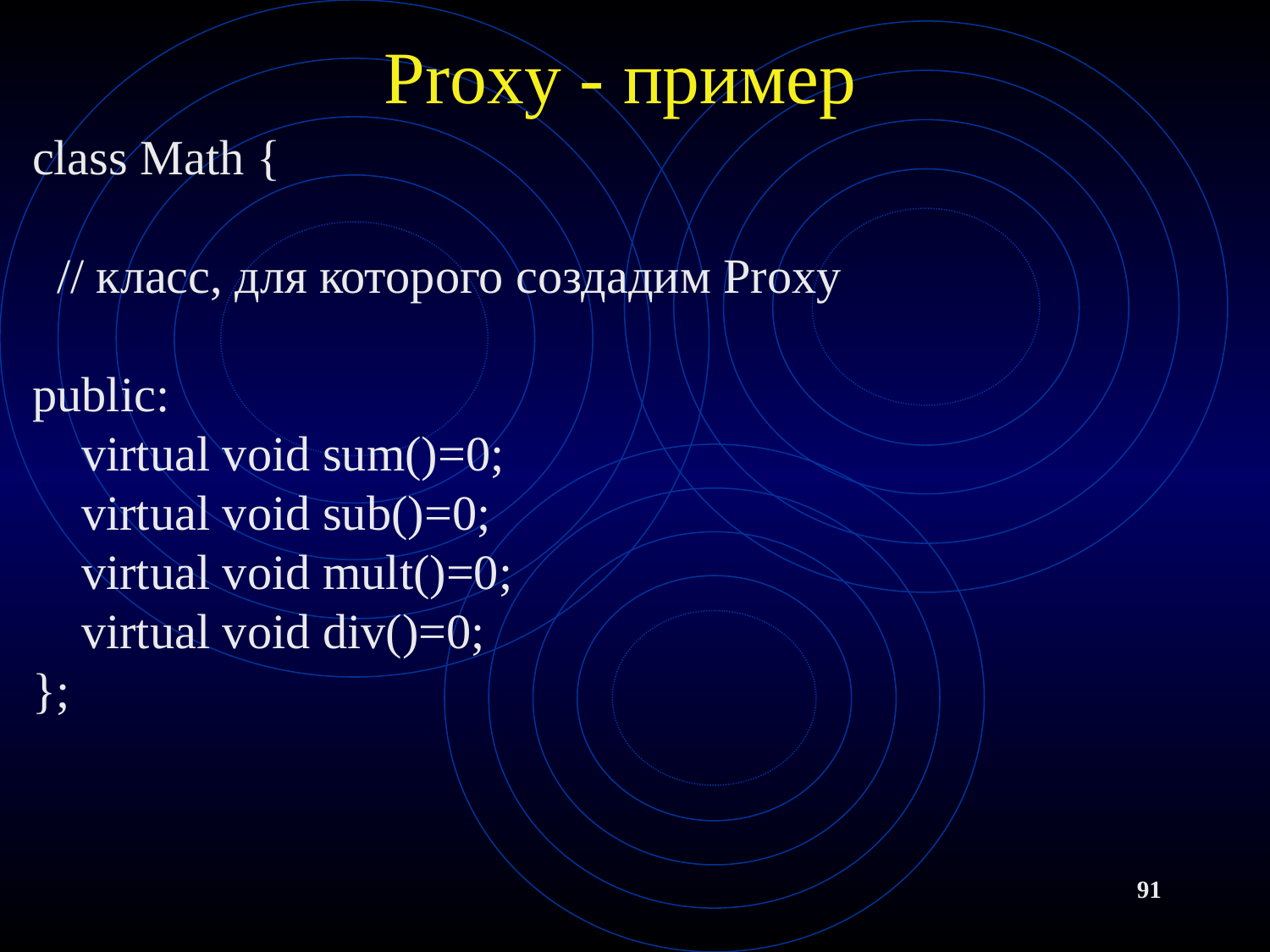

# Proxy - пример
class Math {

  // класс, для которого создадим Proxy

public:
    virtual void sum()=0;
    virtual void sub()=0;
    virtual void mult()=0;
    virtual void div()=0;
};

91